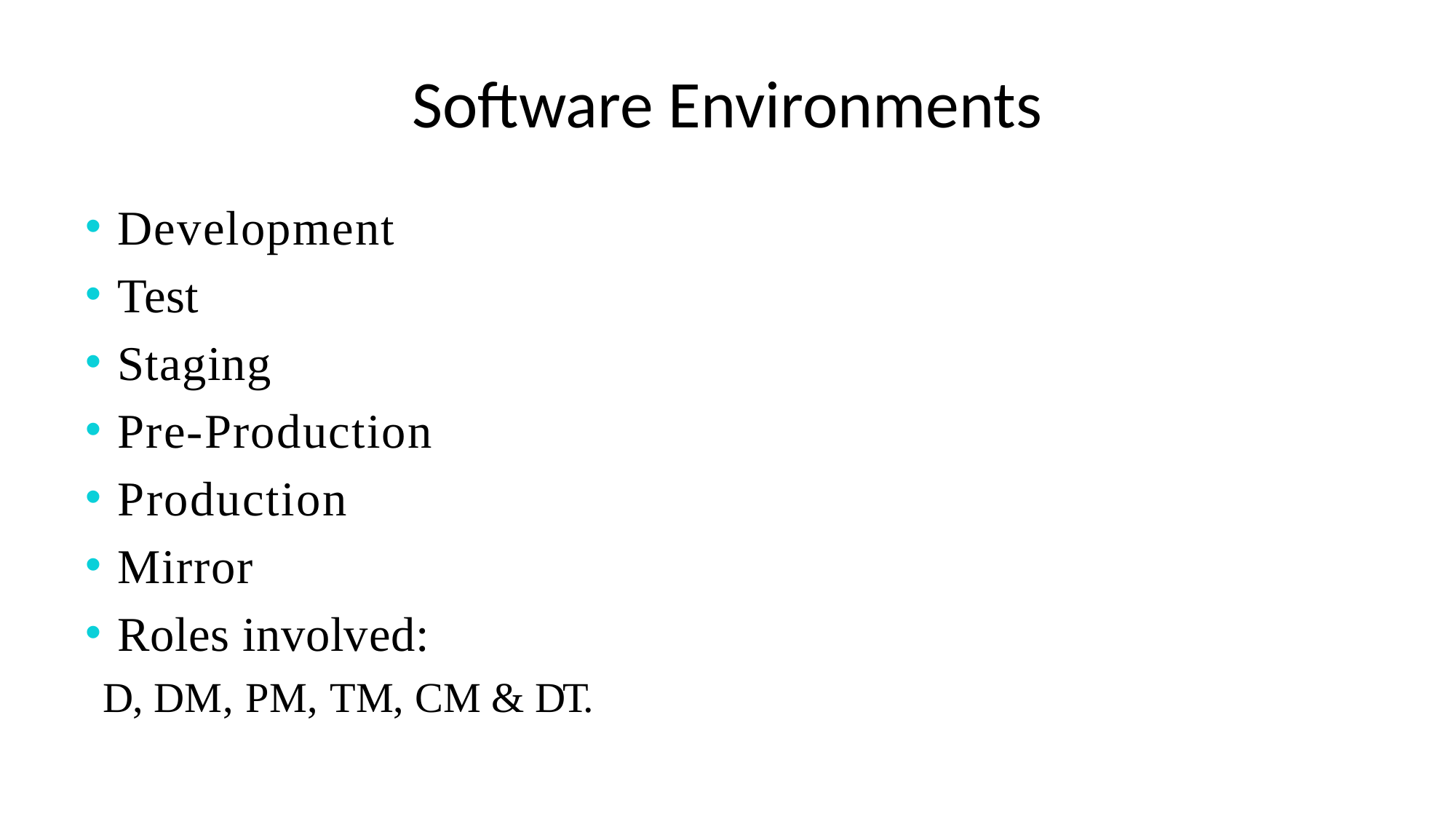

# Software Environments
Development
Test
Staging
Pre-Production
Production
Mirror
Roles involved:
 D, DM, PM, TM, CM & DT.